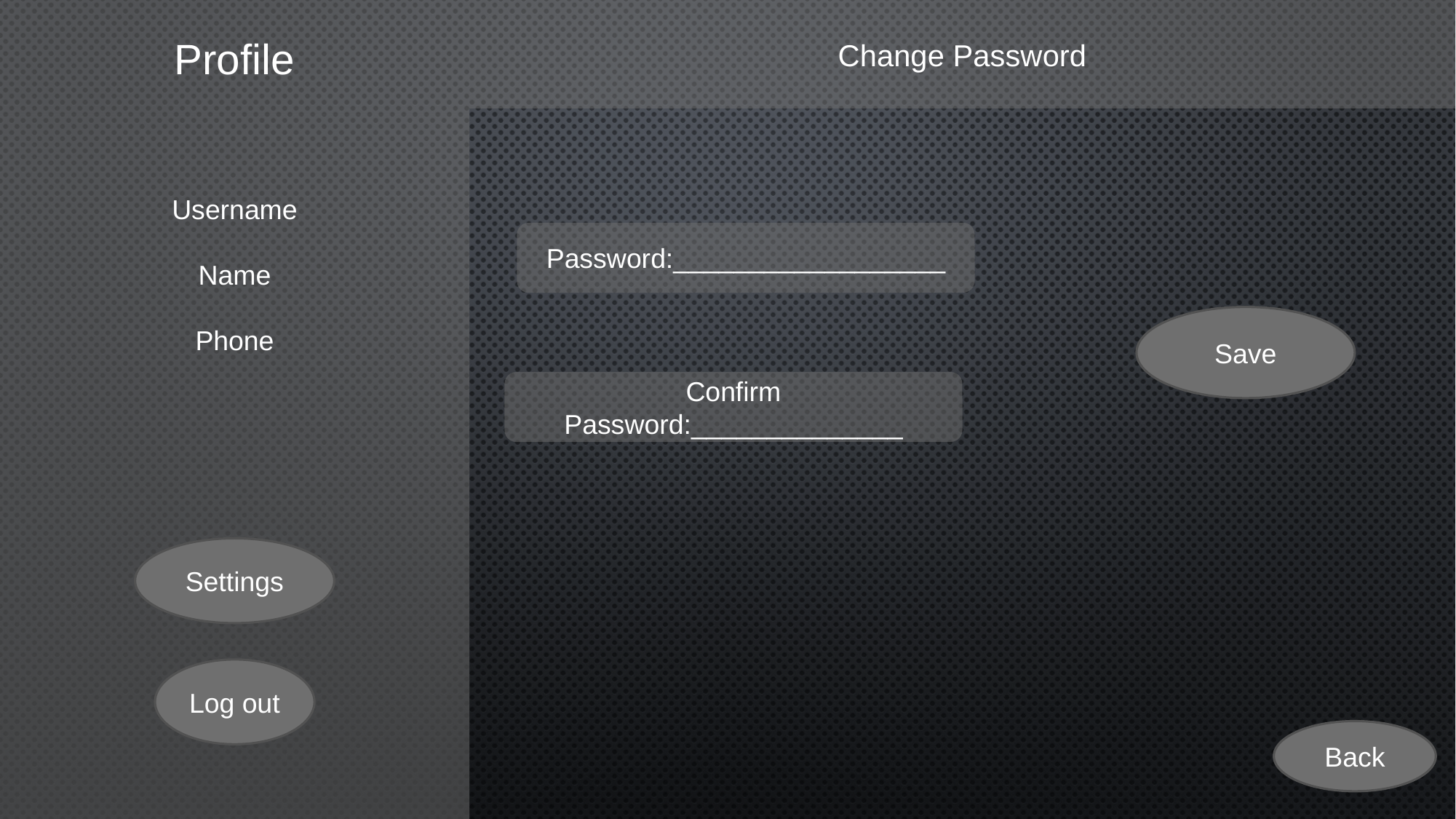

Profile
Change Password

Username

Name

Phone

Password:__________________
Save
Confirm Password:______________

Settings
Log out
Back